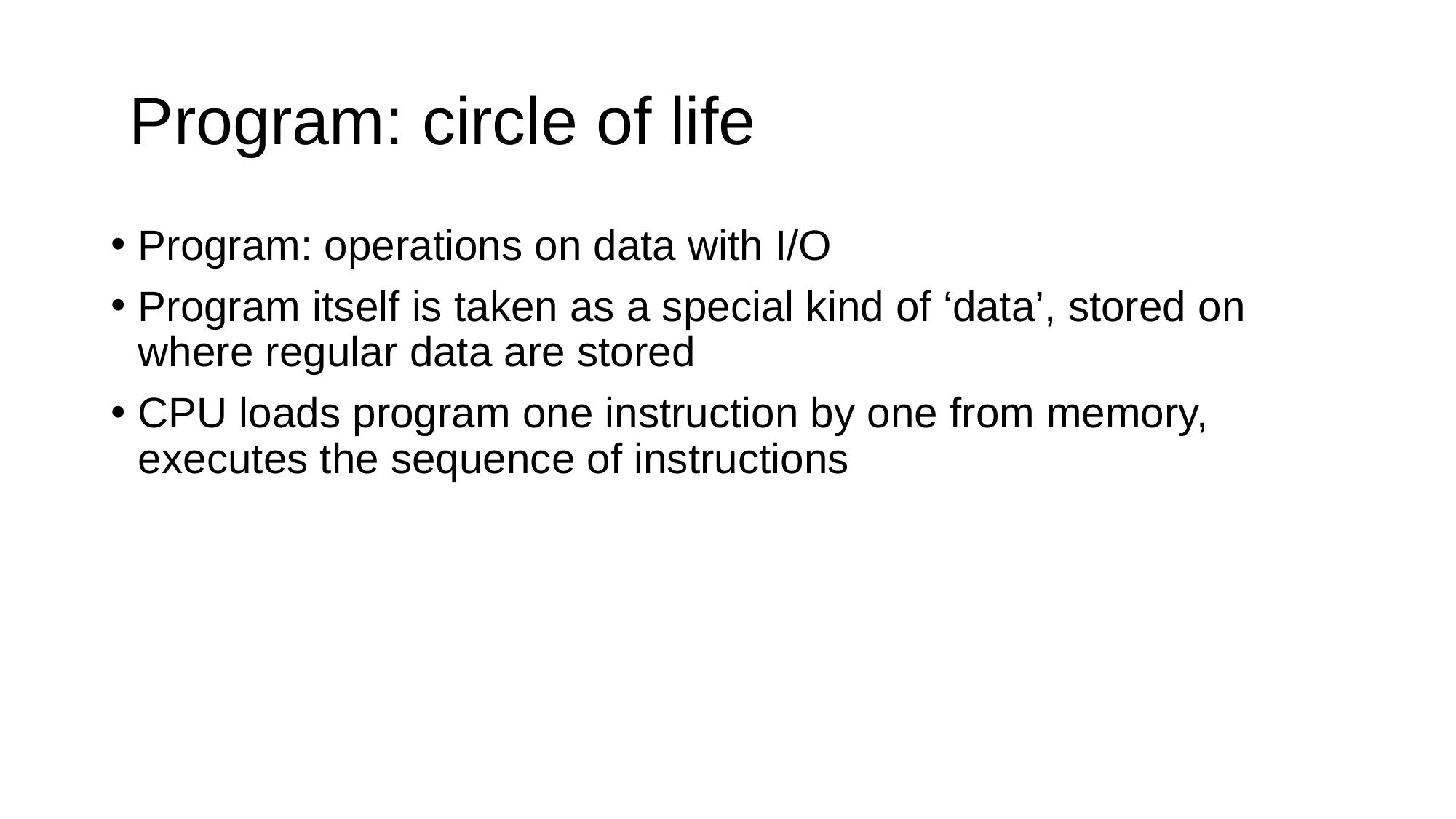

# Program: circle of life
Program: operations on data with I/O
Program itself is taken as a special kind of ‘data’, stored on where regular data are stored
CPU loads program one instruction by one from memory, executes the sequence of instructions